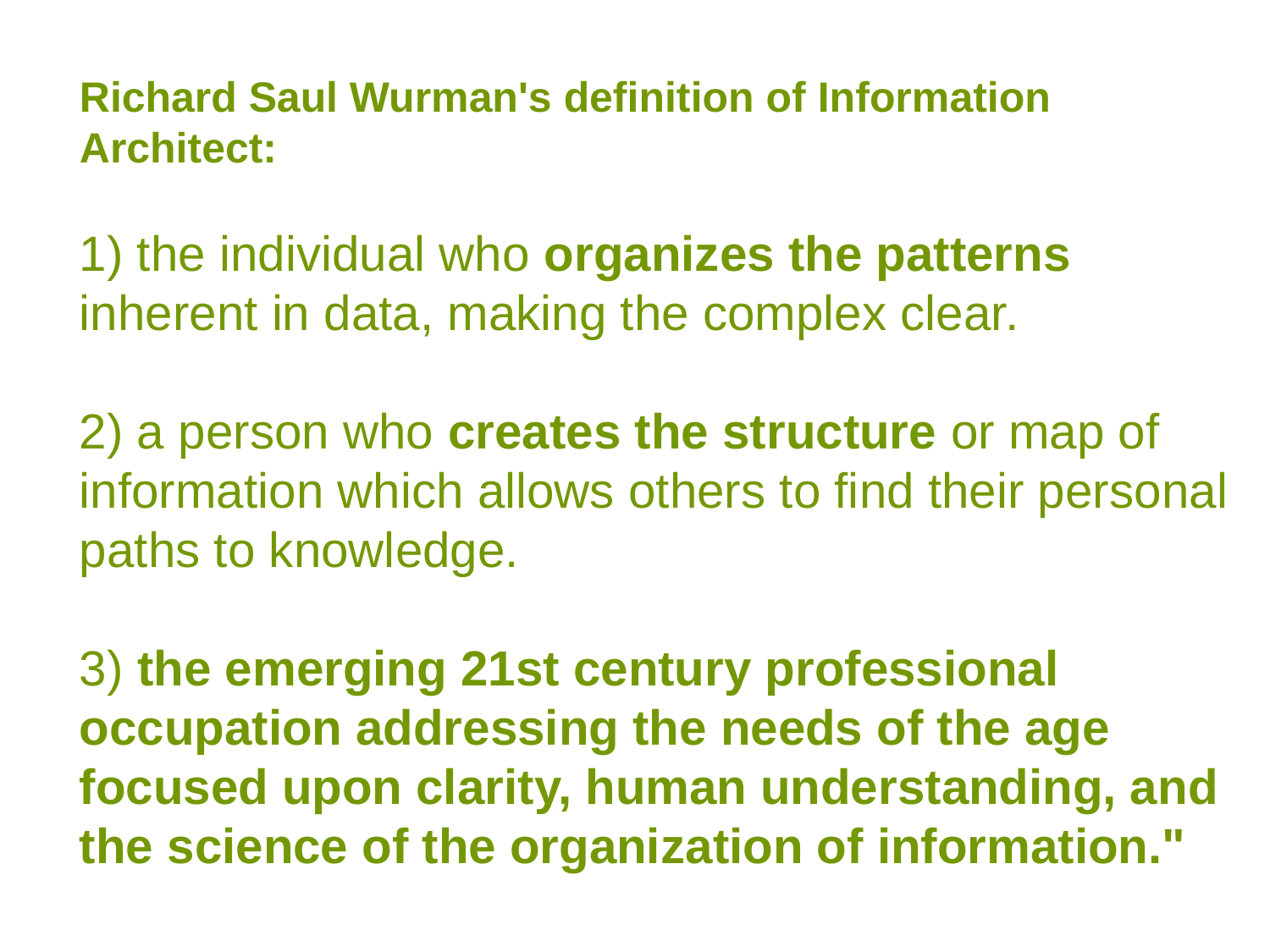

# Richard Saul Wurman's definition of Information Architect: 1) the individual who organizes the patterns inherent in data, making the complex clear. 2) a person who creates the structure or map of information which allows others to find their personal paths to knowledge. 3) the emerging 21st century professional occupation addressing the needs of the age focused upon clarity, human understanding, and the science of the organization of information."